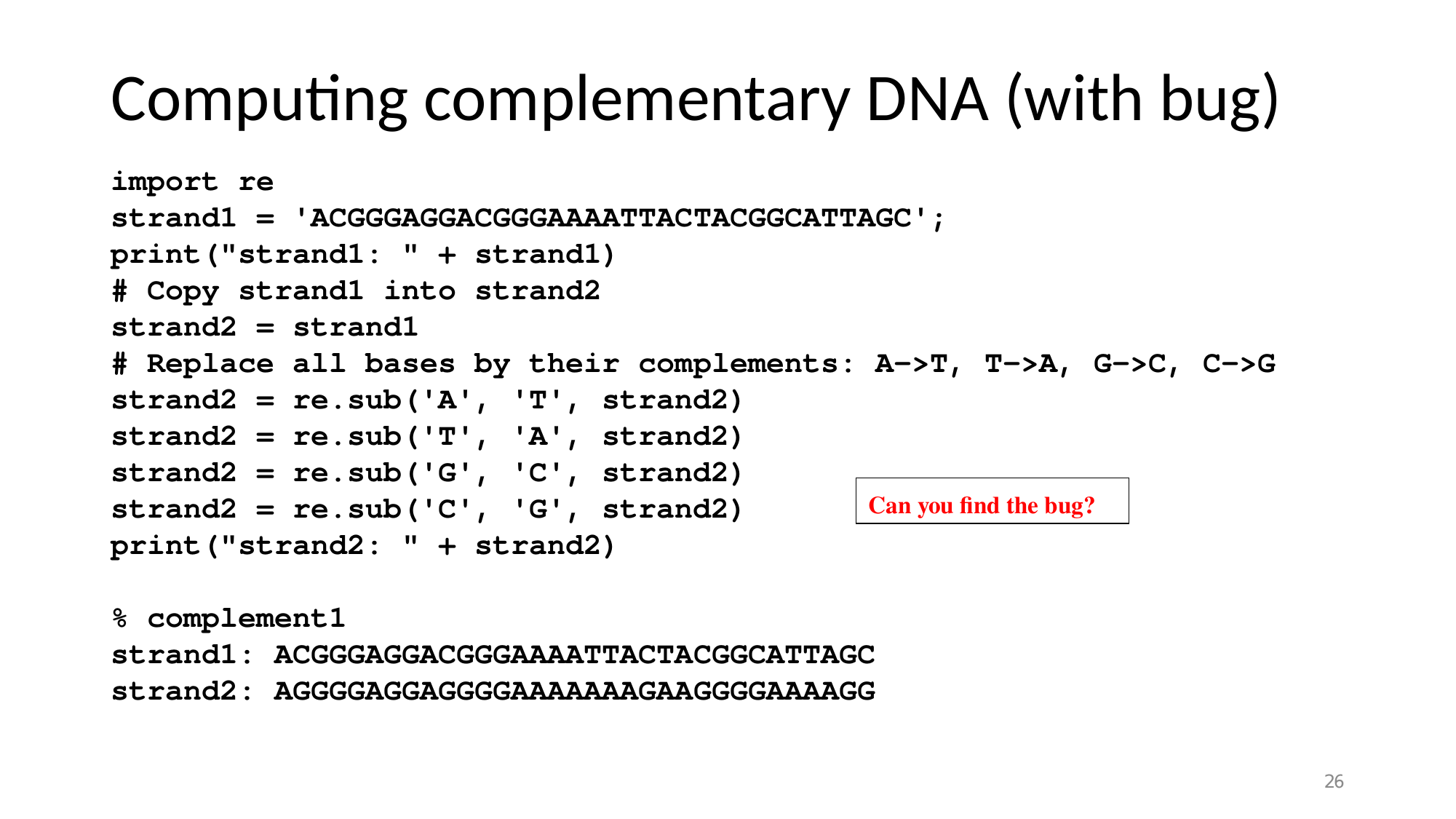

# Computing complementary DNA (with bug)
import re
strand1 = 'ACGGGAGGACGGGAAAATTACTACGGCATTAGC';
print("strand1: " + strand1)
# Copy strand1 into strand2
strand2 = strand1
# Replace all bases by their complements: A->T, T->A, G->C, C->G
strand2 = re.sub('A', 'T', strand2)
strand2 = re.sub('T', 'A', strand2)
strand2 = re.sub('G', 'C', strand2)
strand2 = re.sub('C', 'G', strand2)
print("strand2: " + strand2)

% complement1
strand1: ACGGGAGGACGGGAAAATTACTACGGCATTAGC
strand2: AGGGGAGGAGGGGAAAAAAAGAAGGGGAAAAGG

Can you find the bug?

26